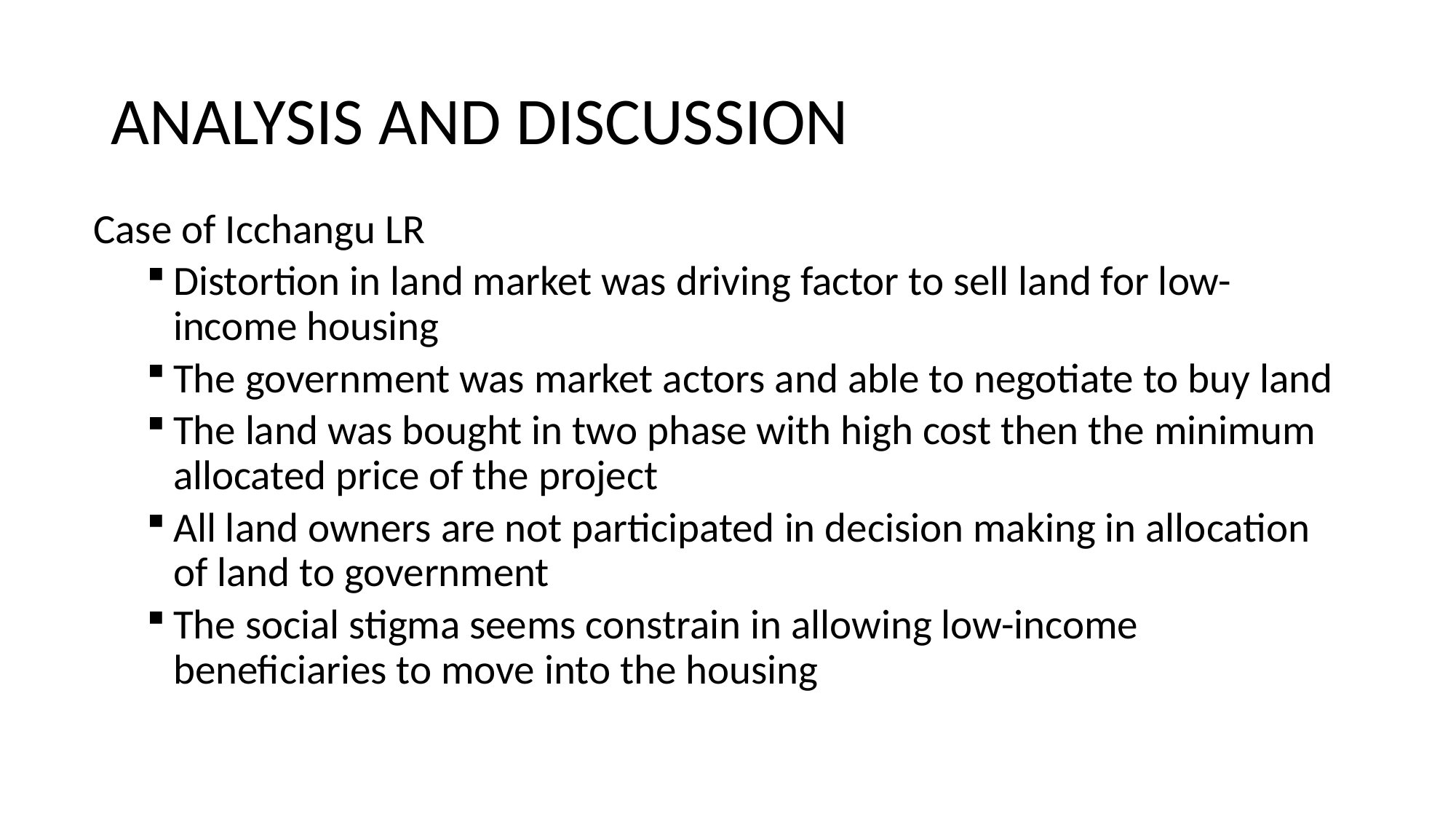

# ANALYSIS AND DISCUSSION
Case of Icchangu LR
Distortion in land market was driving factor to sell land for low-income housing
The government was market actors and able to negotiate to buy land
The land was bought in two phase with high cost then the minimum allocated price of the project
All land owners are not participated in decision making in allocation of land to government
The social stigma seems constrain in allowing low-income beneficiaries to move into the housing